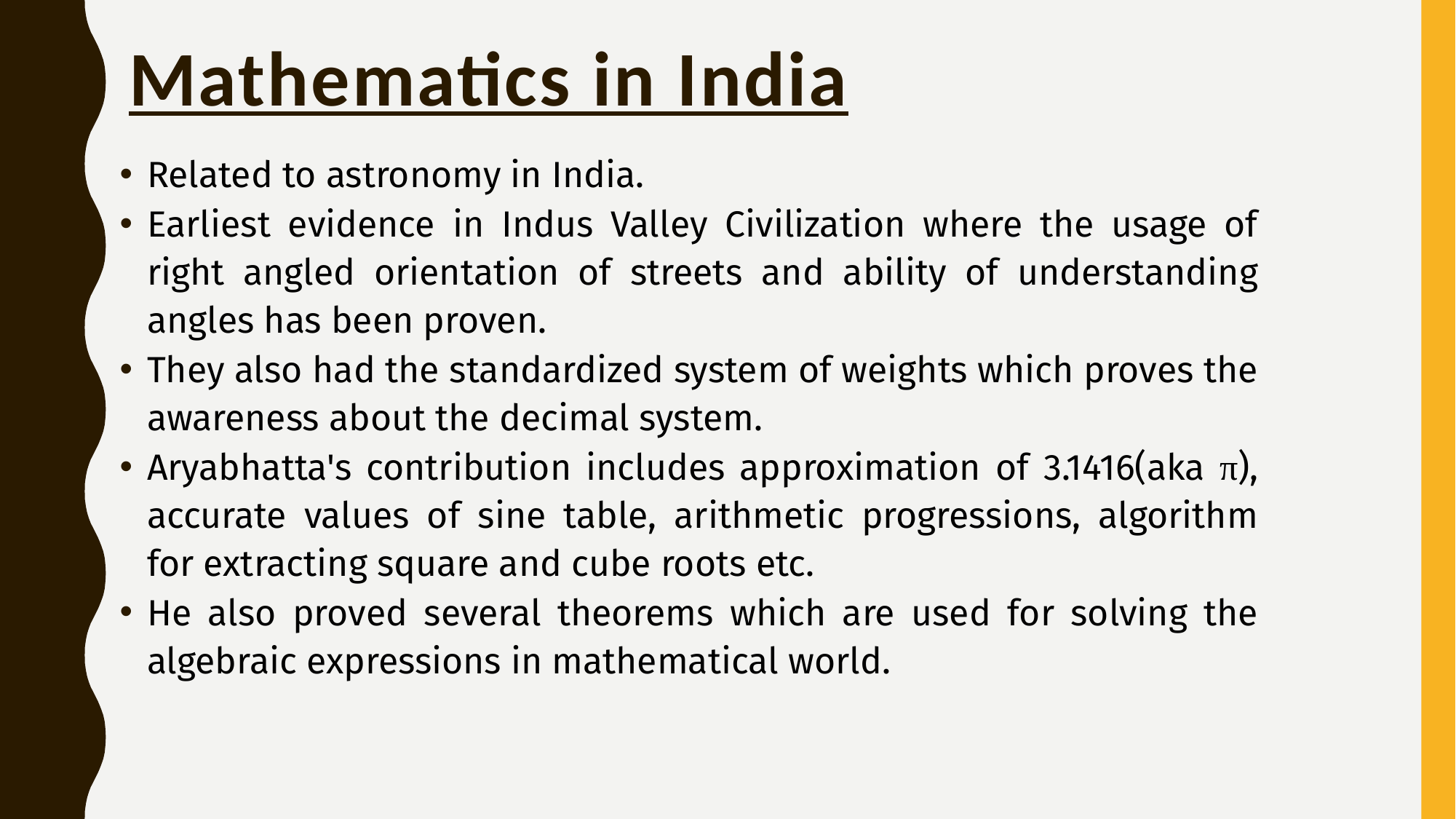

Mathematics in India
Related to astronomy in India.
Earliest evidence in Indus Valley Civilization where the usage of right angled orientation of streets and ability of understanding angles has been proven.
They also had the standardized system of weights which proves the awareness about the decimal system.
Aryabhatta's contribution includes approximation of 3.1416(aka π), accurate values of sine table, arithmetic progressions, algorithm for extracting square and cube roots etc.
He also proved several theorems which are used for solving the algebraic expressions in mathematical world.